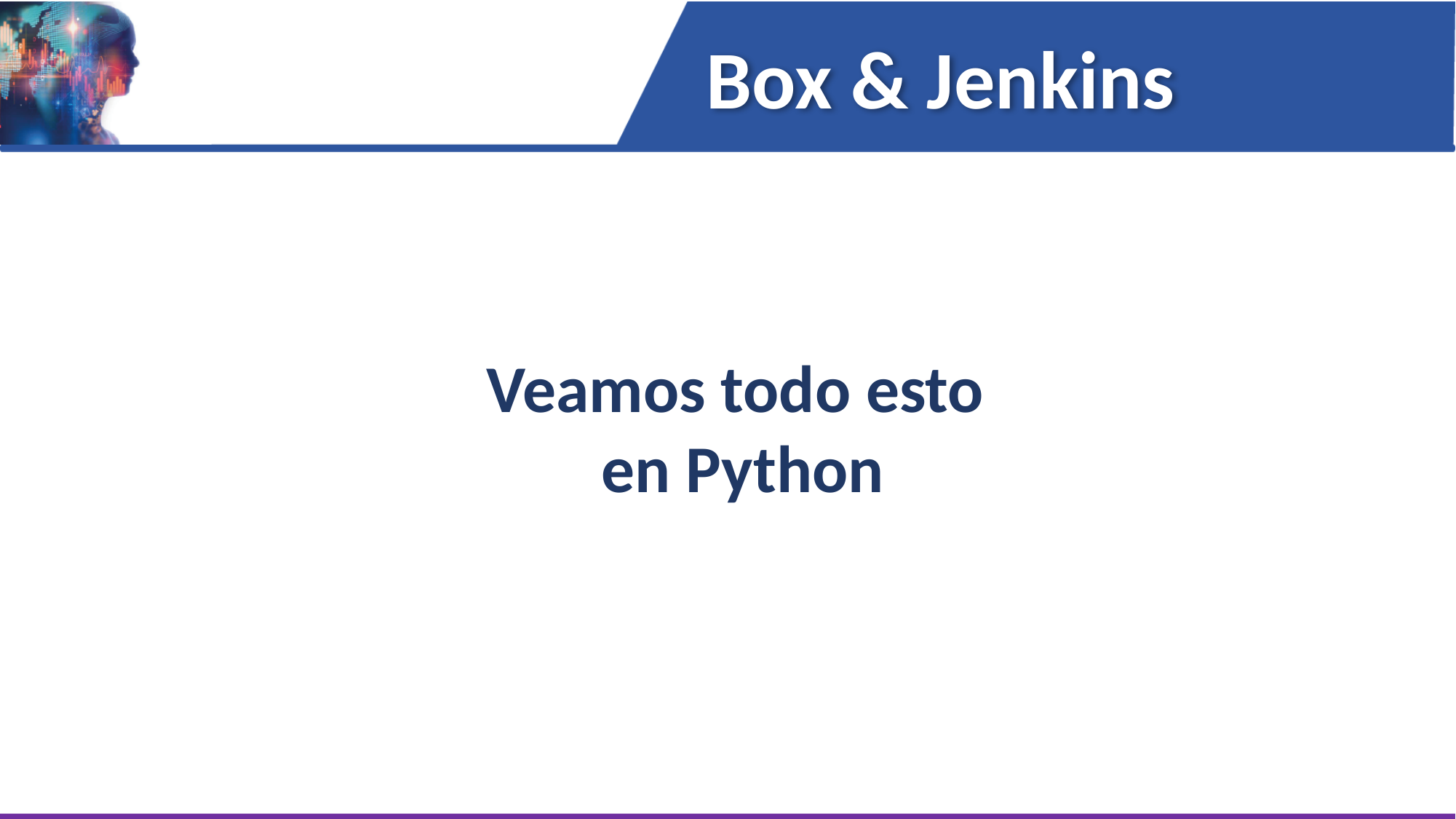

Box & Jenkins

Veamos todo esto
en Python